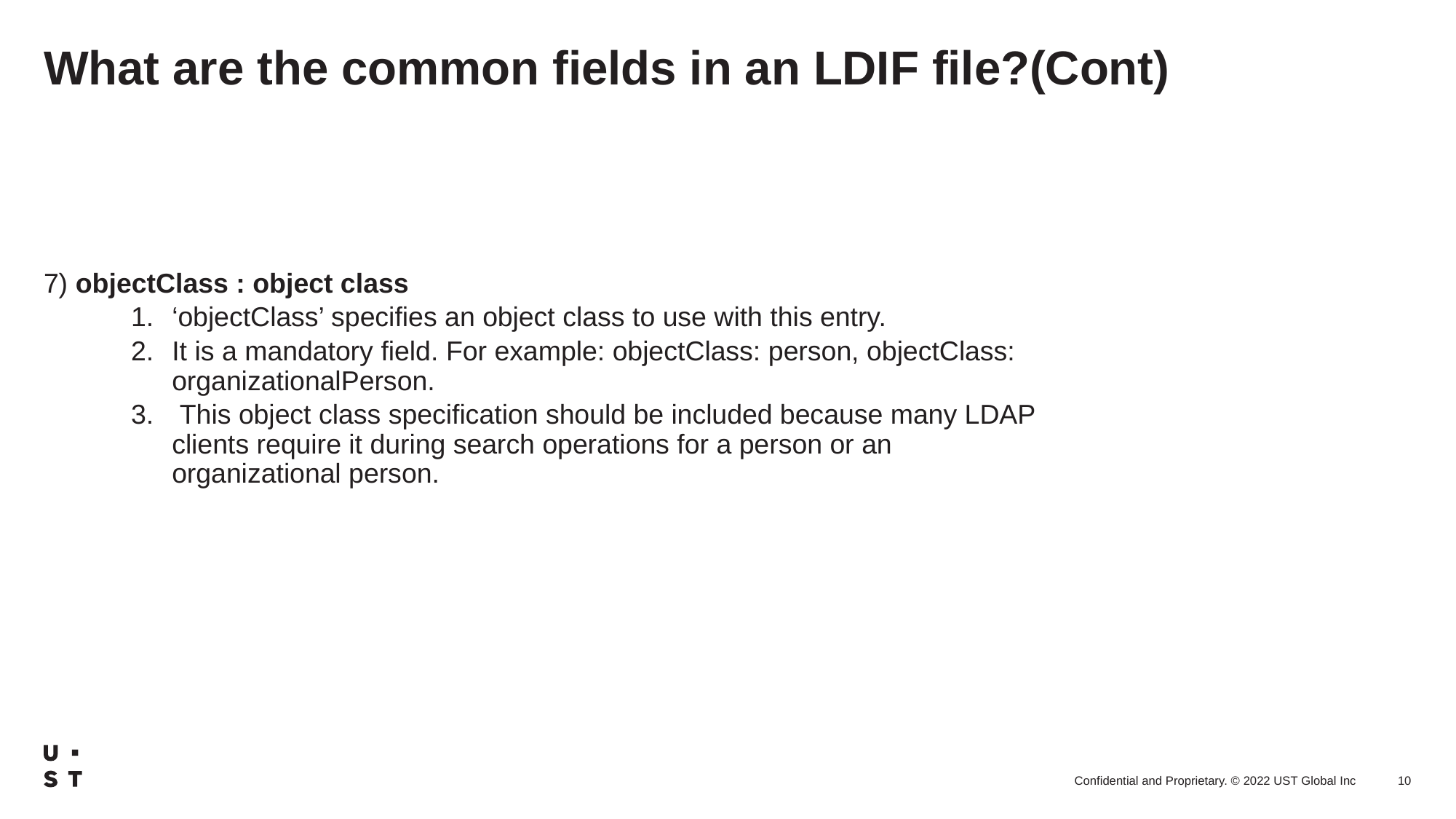

# What are the common fields in an LDIF file?(Cont)

7) objectClass : object class
‘objectClass’ specifies an object class to use with this entry.
It is a mandatory field. For example: objectClass: person, objectClass: organizationalPerson.
 This object class specification should be included because many LDAP clients require it during search operations for a person or an organizational person.